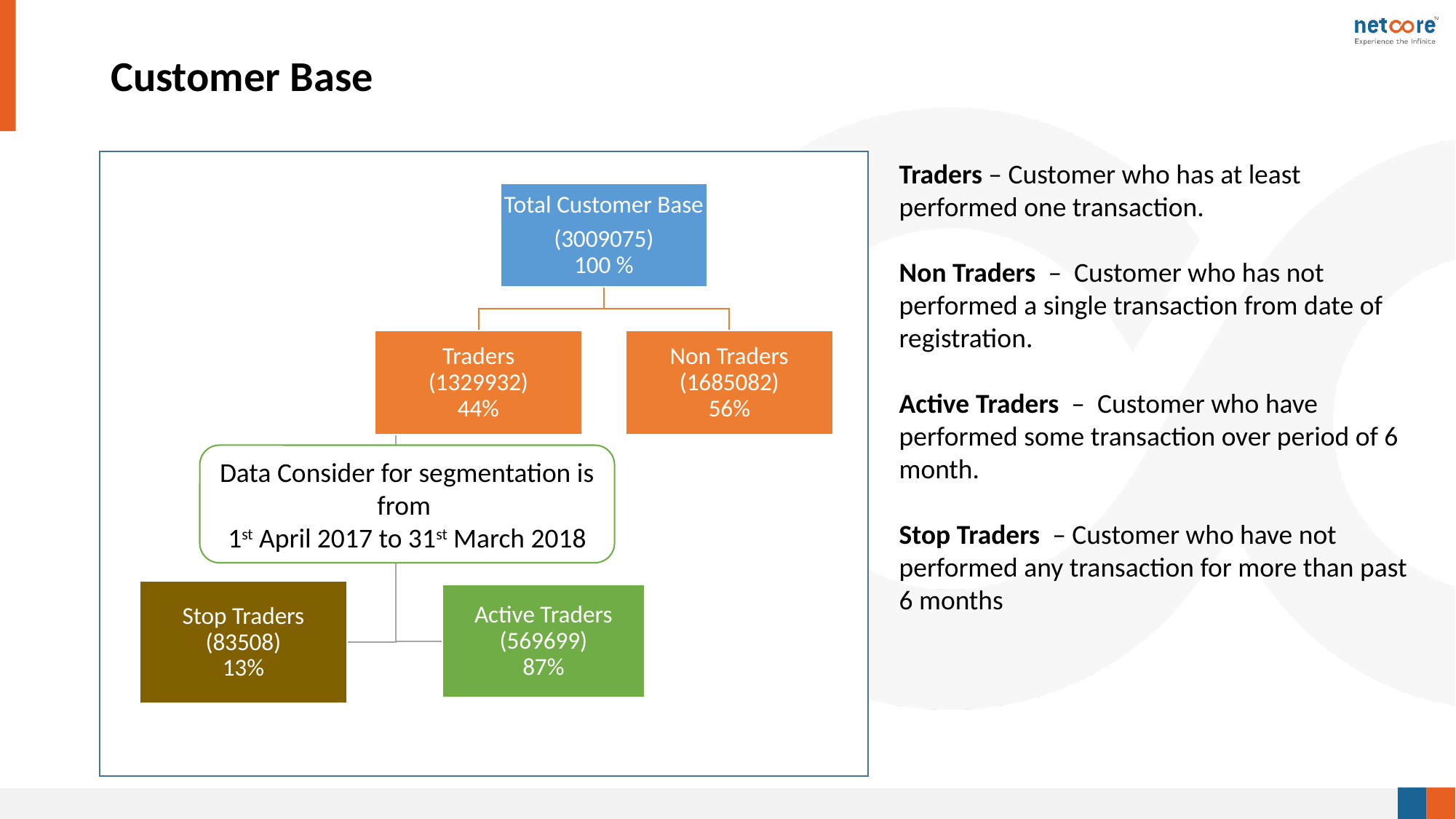

# Customer Base

Traders – Customer who has at least performed one transaction.
Non Traders  –  Customer who has not performed a single transaction from date of registration.

Active Traders  –  Customer who have performed some transaction over period of 6 month.

Stop Traders  – Customer who have not performed any transaction for more than past 6 months
Total Customer Base
(3009075)
100 %
Traders
(1329932)
44%
Active Traders
(569699)
87%
Stop Traders
(83508)
13%
Non Traders
(1685082)
56%
Data Consider for segmentation is from
1st April 2017 to 31st March 2018